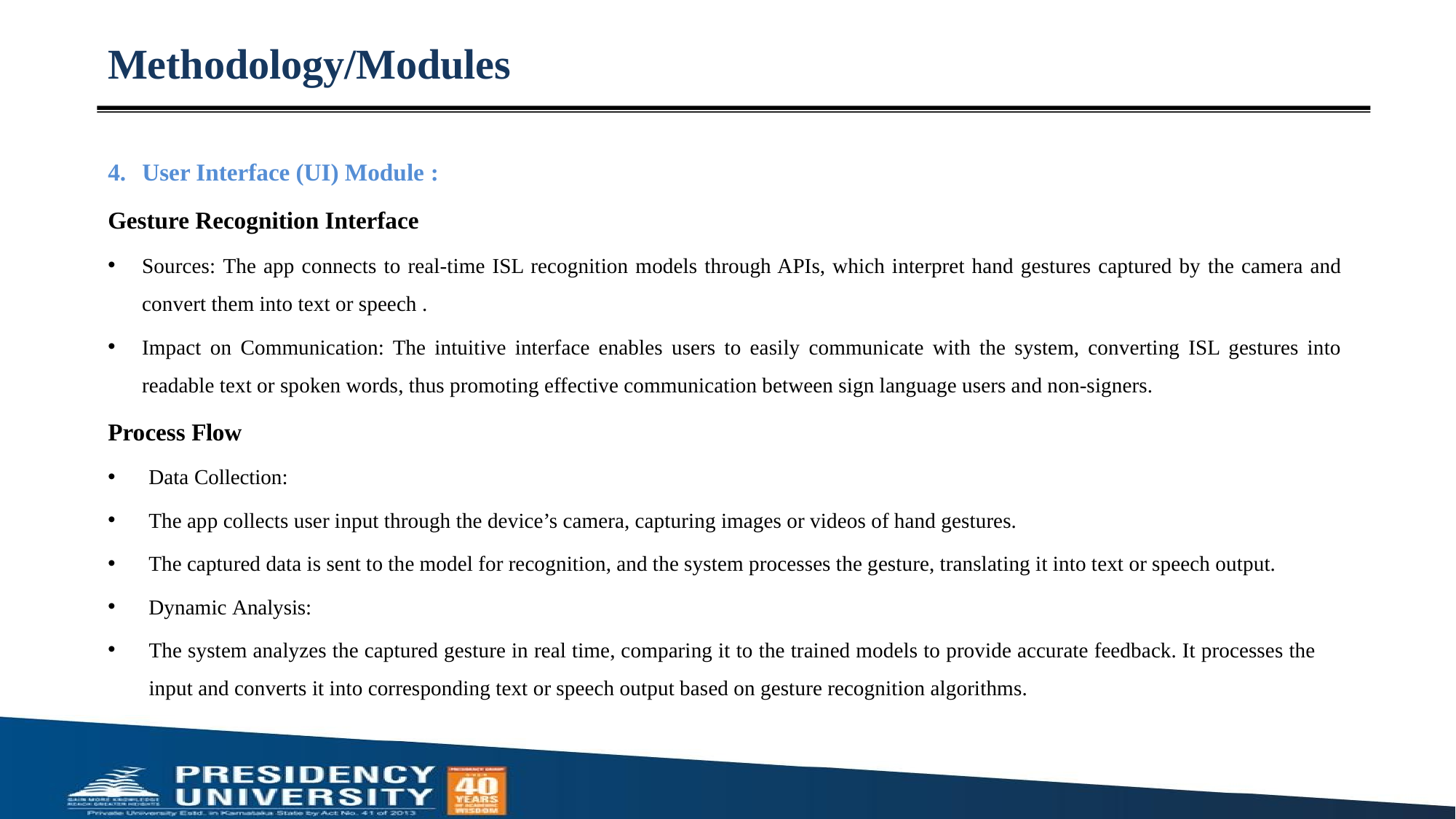

# Methodology/Modules
User Interface (UI) Module :
Gesture Recognition Interface
Sources: The app connects to real-time ISL recognition models through APIs, which interpret hand gestures captured by the camera and convert them into text or speech .
Impact on Communication: The intuitive interface enables users to easily communicate with the system, converting ISL gestures into readable text or spoken words, thus promoting effective communication between sign language users and non-signers.
Process Flow
Data Collection:
The app collects user input through the device’s camera, capturing images or videos of hand gestures.
The captured data is sent to the model for recognition, and the system processes the gesture, translating it into text or speech output.
Dynamic Analysis:
The system analyzes the captured gesture in real time, comparing it to the trained models to provide accurate feedback. It processes the input and converts it into corresponding text or speech output based on gesture recognition algorithms.